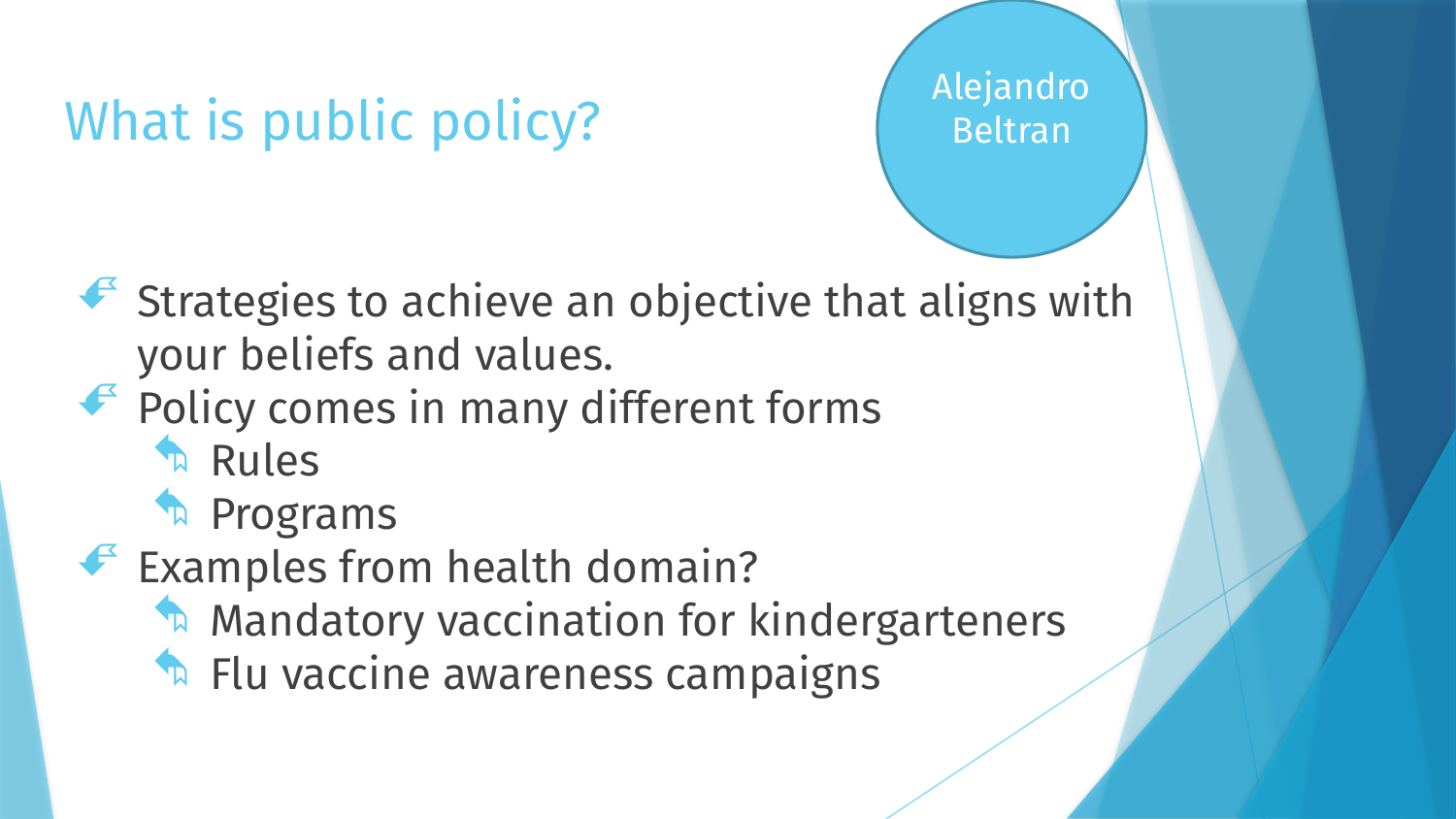

Alejandro Beltran

# What is public policy?
Strategies to achieve an objective that aligns with your beliefs and values.
Policy comes in many different forms
Rules
Programs
Examples from health domain?
Mandatory vaccination for kindergarteners
Flu vaccine awareness campaigns